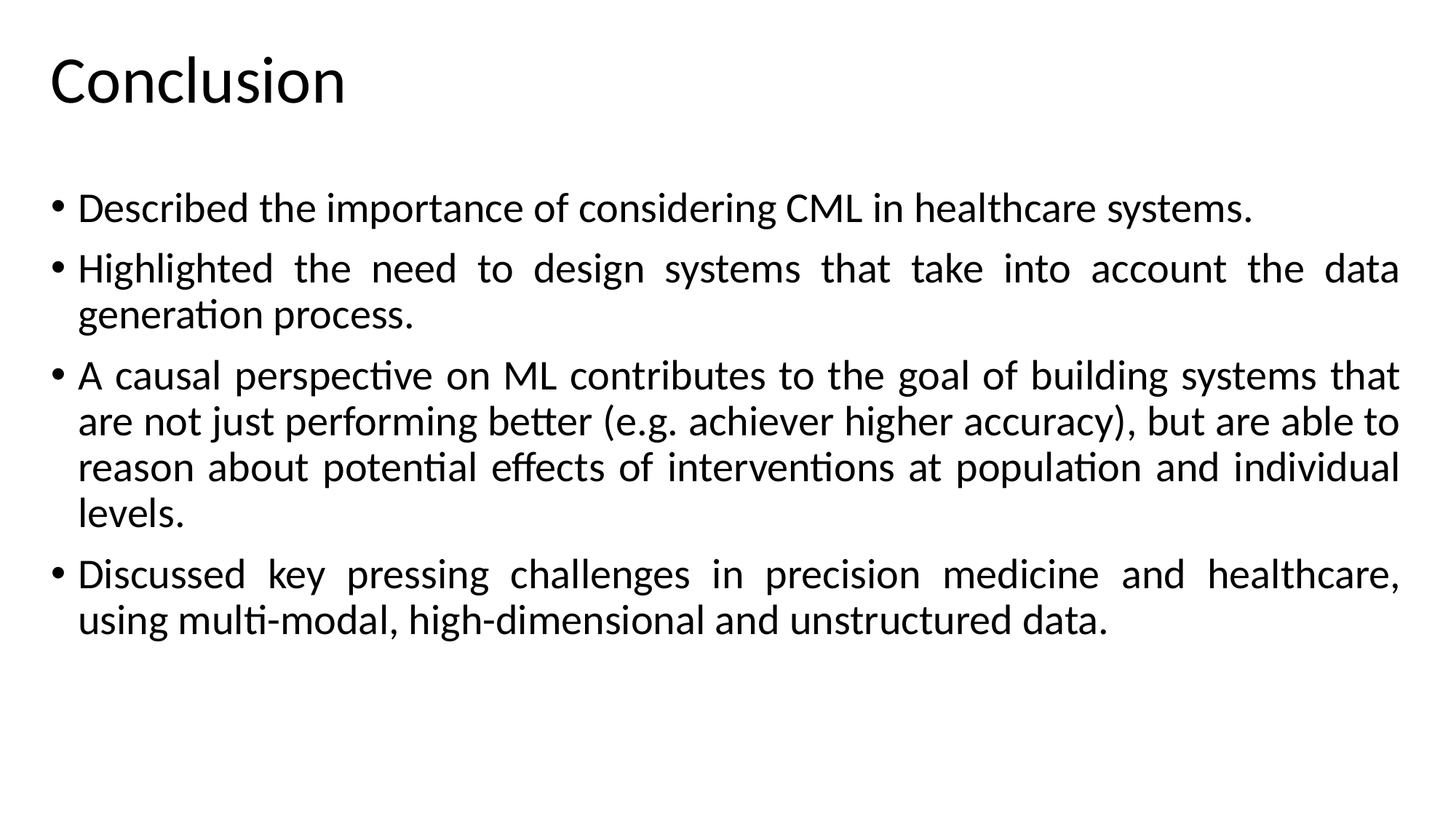

# Conclusion
Described the importance of considering CML in healthcare systems.
Highlighted the need to design systems that take into account the data generation process.
A causal perspective on ML contributes to the goal of building systems that are not just performing better (e.g. achiever higher accuracy), but are able to reason about potential effects of interventions at population and individual levels.
Discussed key pressing challenges in precision medicine and healthcare, using multi-modal, high-dimensional and unstructured data.